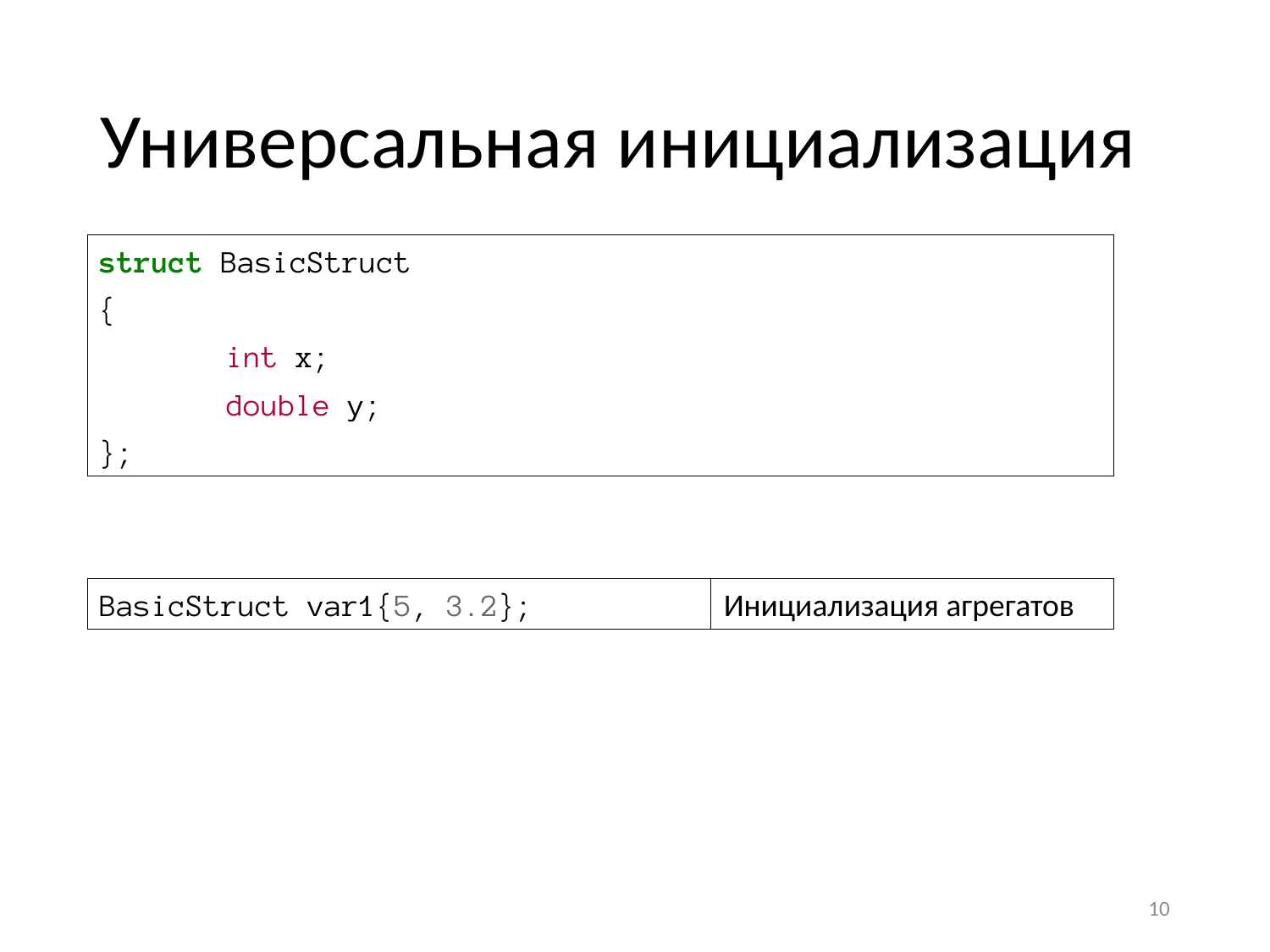

# Универсальная инициализация
struct BasicStruct
{
	int x;
	double y;
};
BasicStruct var1{5, 3.2};
Инициализация агрегатов
10